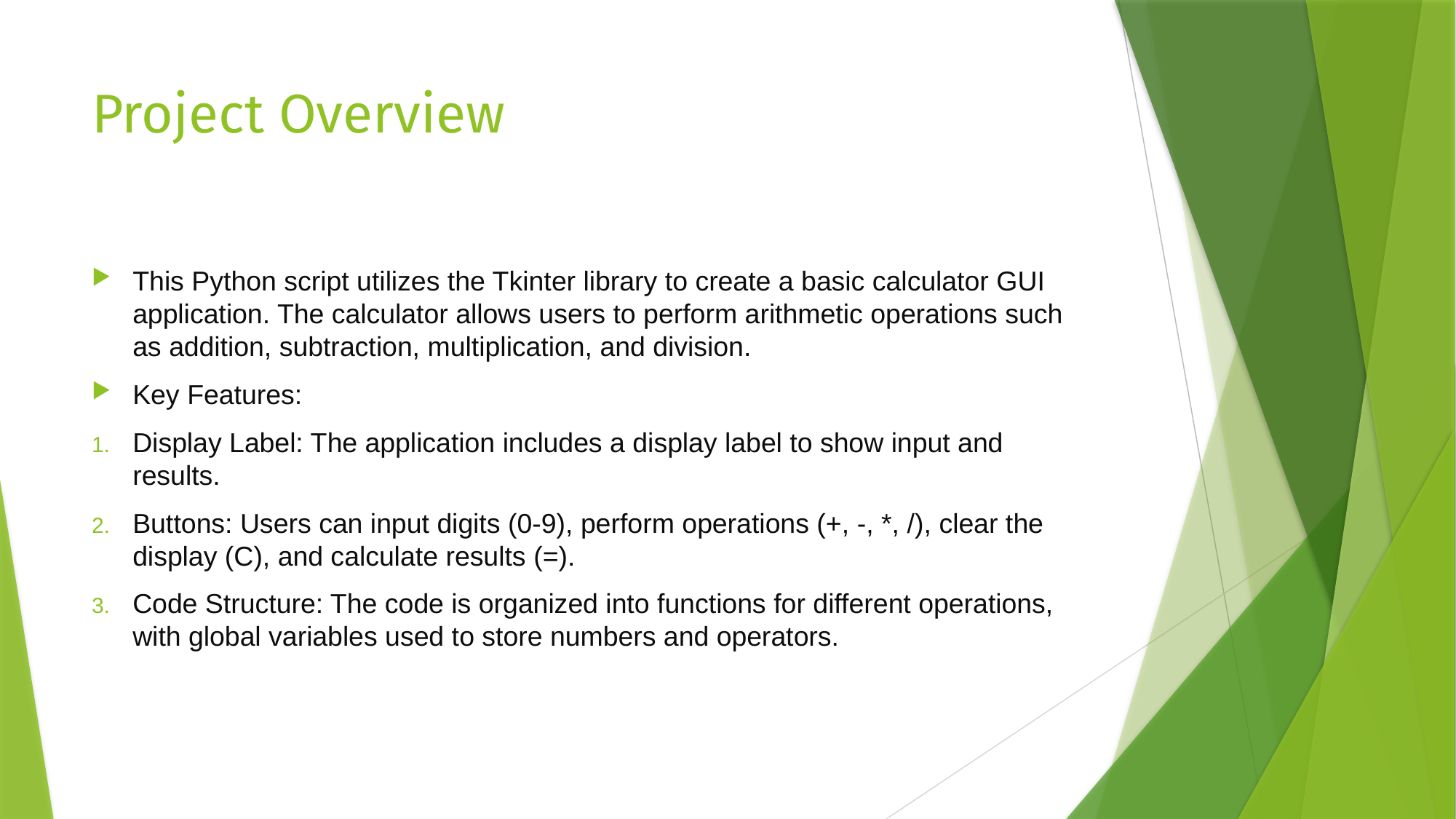

# Project Overview
This Python script utilizes the Tkinter library to create a basic calculator GUI application. The calculator allows users to perform arithmetic operations such as addition, subtraction, multiplication, and division.
Key Features:
Display Label: The application includes a display label to show input and results.
Buttons: Users can input digits (0-9), perform operations (+, -, *, /), clear the display (C), and calculate results (=).
Code Structure: The code is organized into functions for different operations, with global variables used to store numbers and operators.